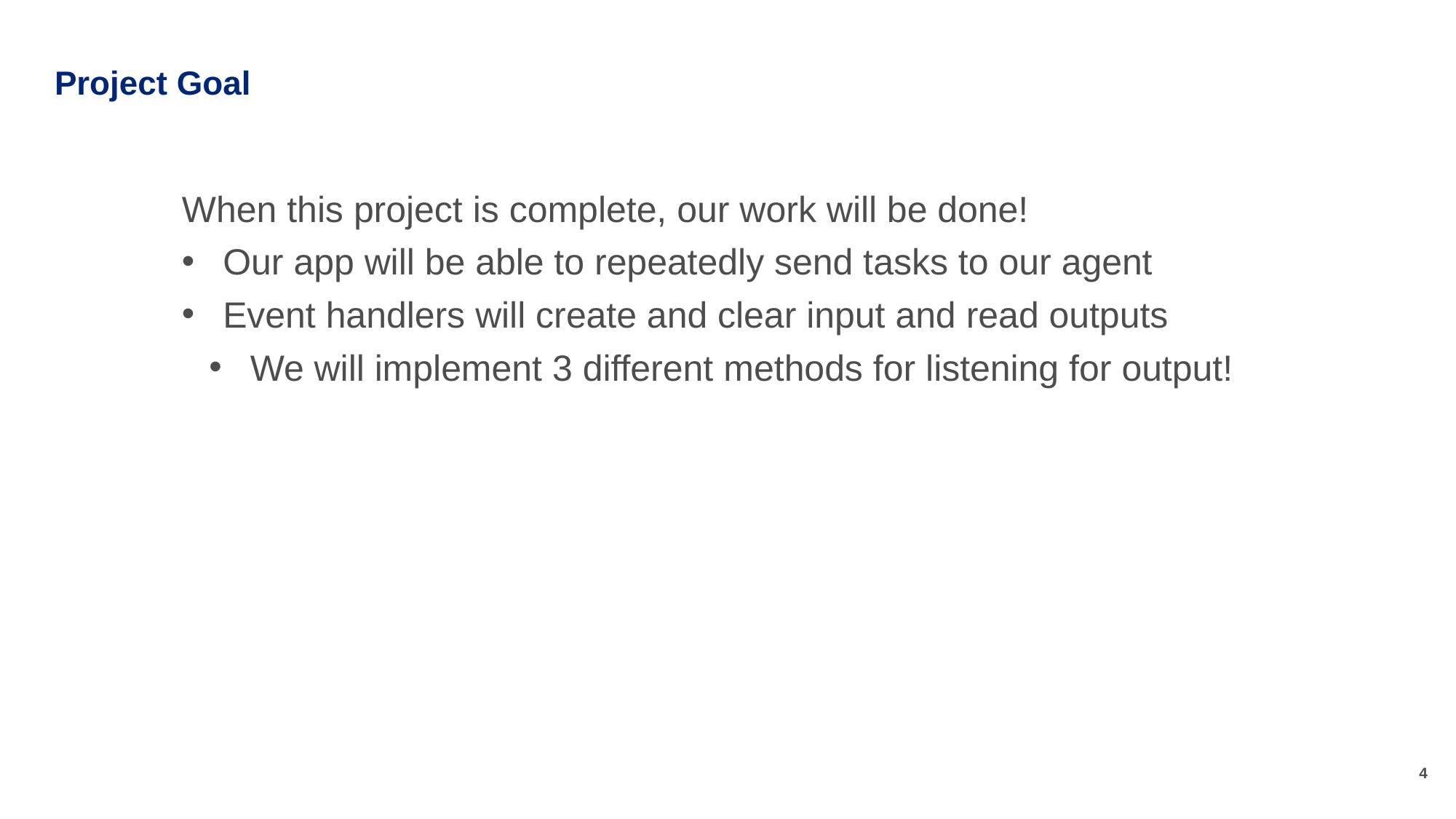

# Project Goal
When this project is complete, our work will be done!
Our app will be able to repeatedly send tasks to our agent
Event handlers will create and clear input and read outputs
We will implement 3 different methods for listening for output!